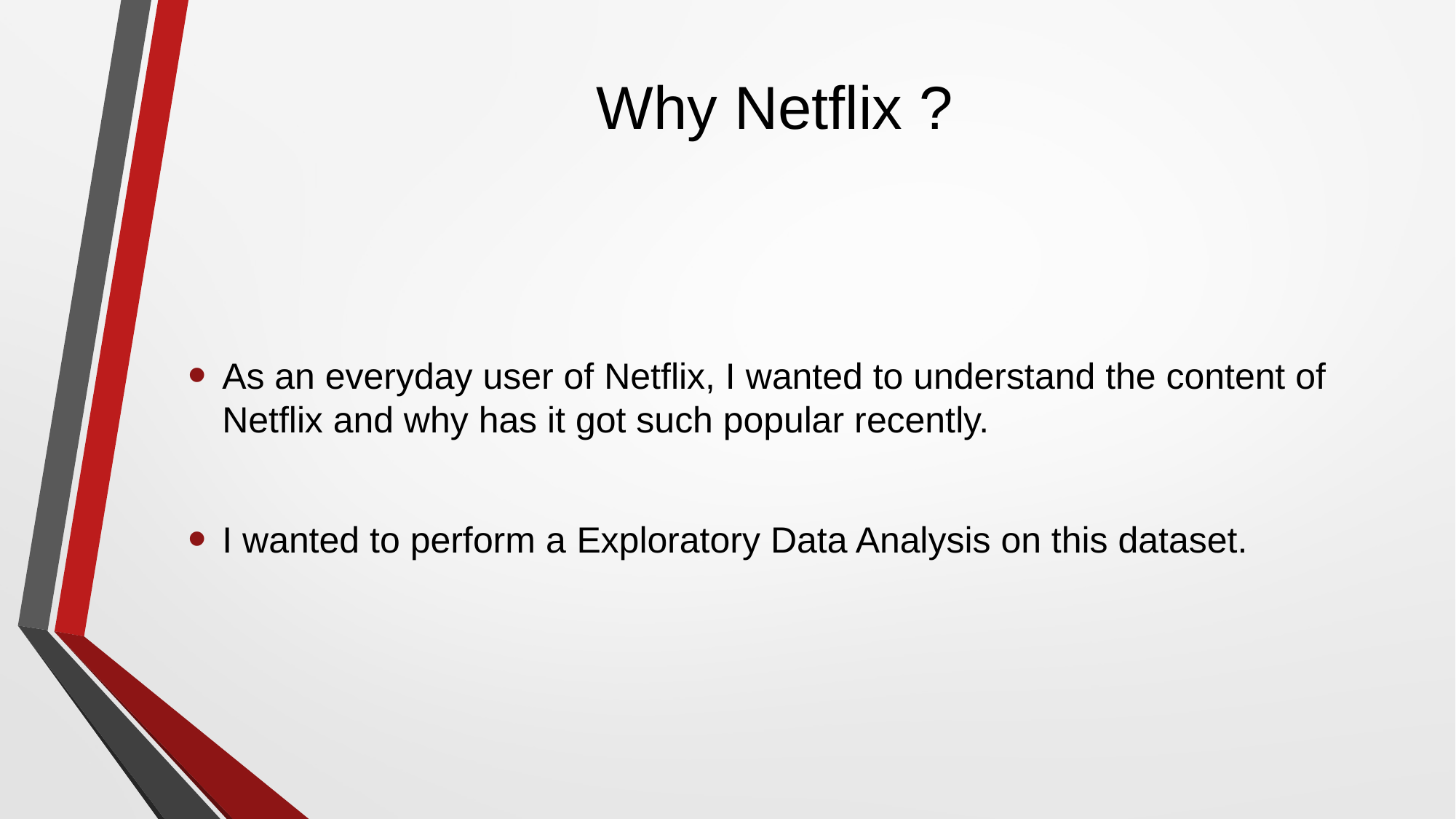

# Why Netflix ?

As an everyday user of Netflix, I wanted to understand the content of Netflix and why has it got such popular recently.

I wanted to perform a Exploratory Data Analysis on this dataset.